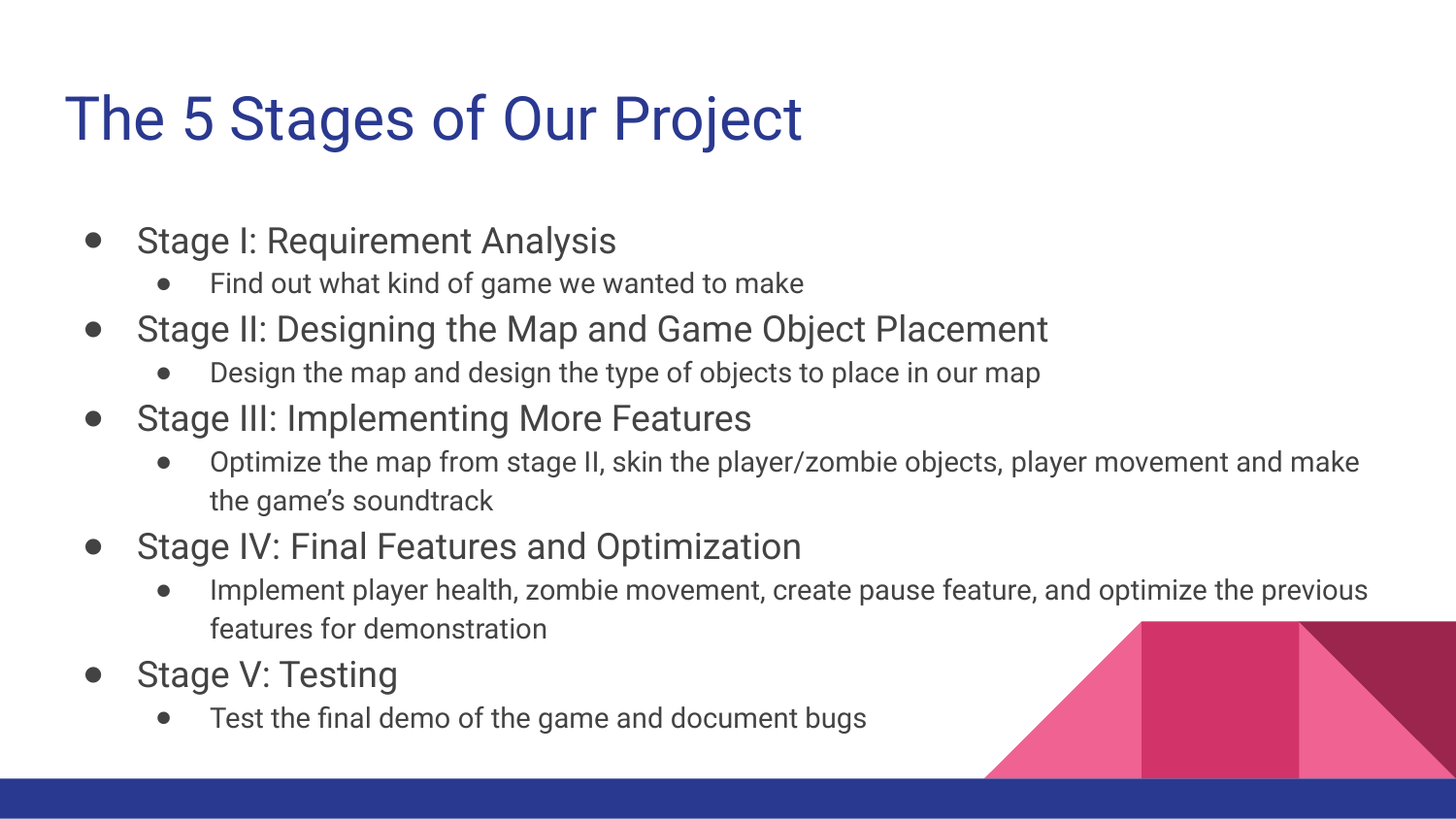

# The 5 Stages of Our Project
Stage I: Requirement Analysis
Find out what kind of game we wanted to make
Stage II: Designing the Map and Game Object Placement
Design the map and design the type of objects to place in our map
Stage III: Implementing More Features
Optimize the map from stage II, skin the player/zombie objects, player movement and make the game’s soundtrack
Stage IV: Final Features and Optimization
Implement player health, zombie movement, create pause feature, and optimize the previous features for demonstration
Stage V: Testing
Test the final demo of the game and document bugs